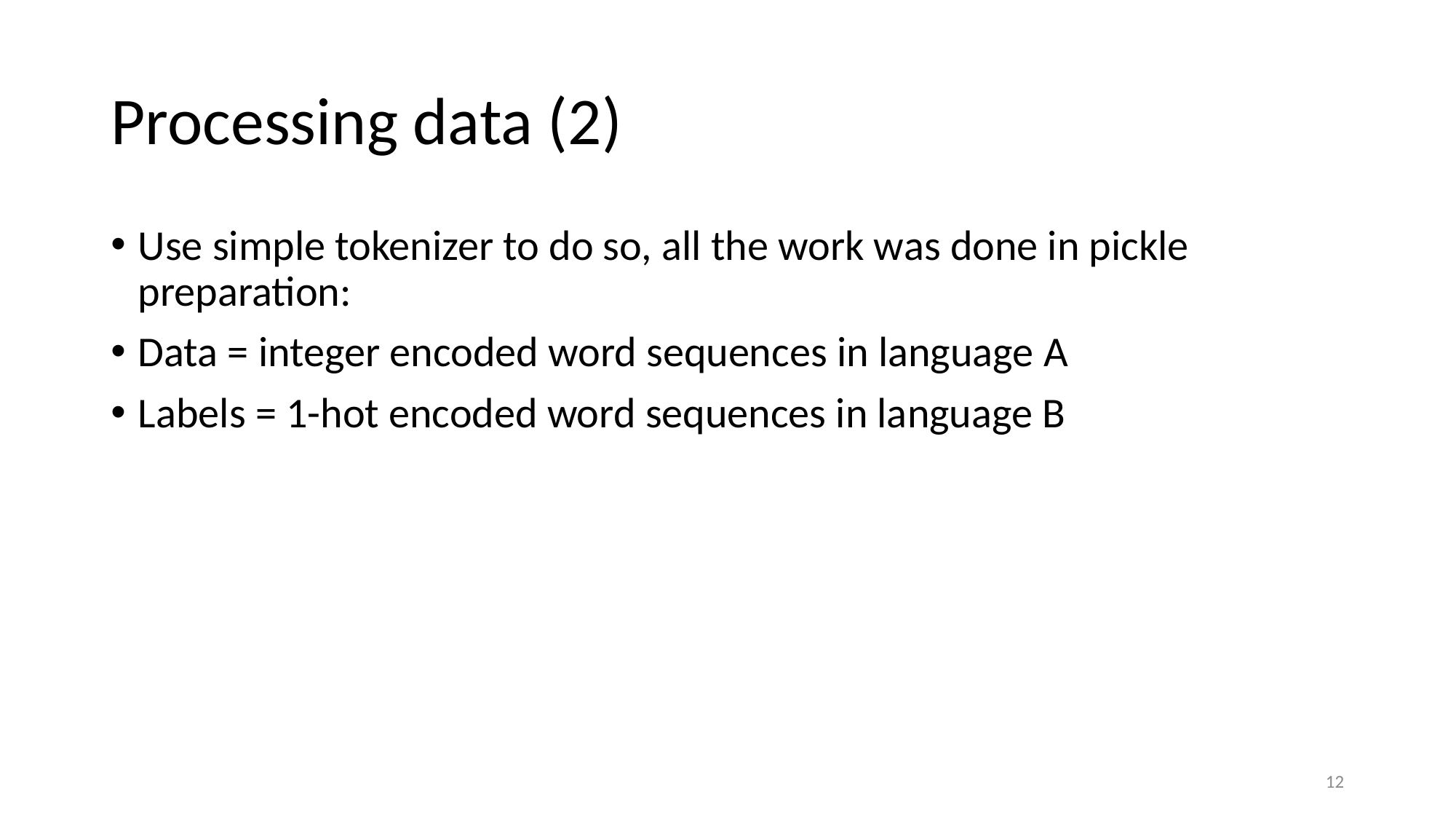

# Processing data (2)
Use simple tokenizer to do so, all the work was done in pickle preparation:
Data = integer encoded word sequences in language A
Labels = 1-hot encoded word sequences in language B
12